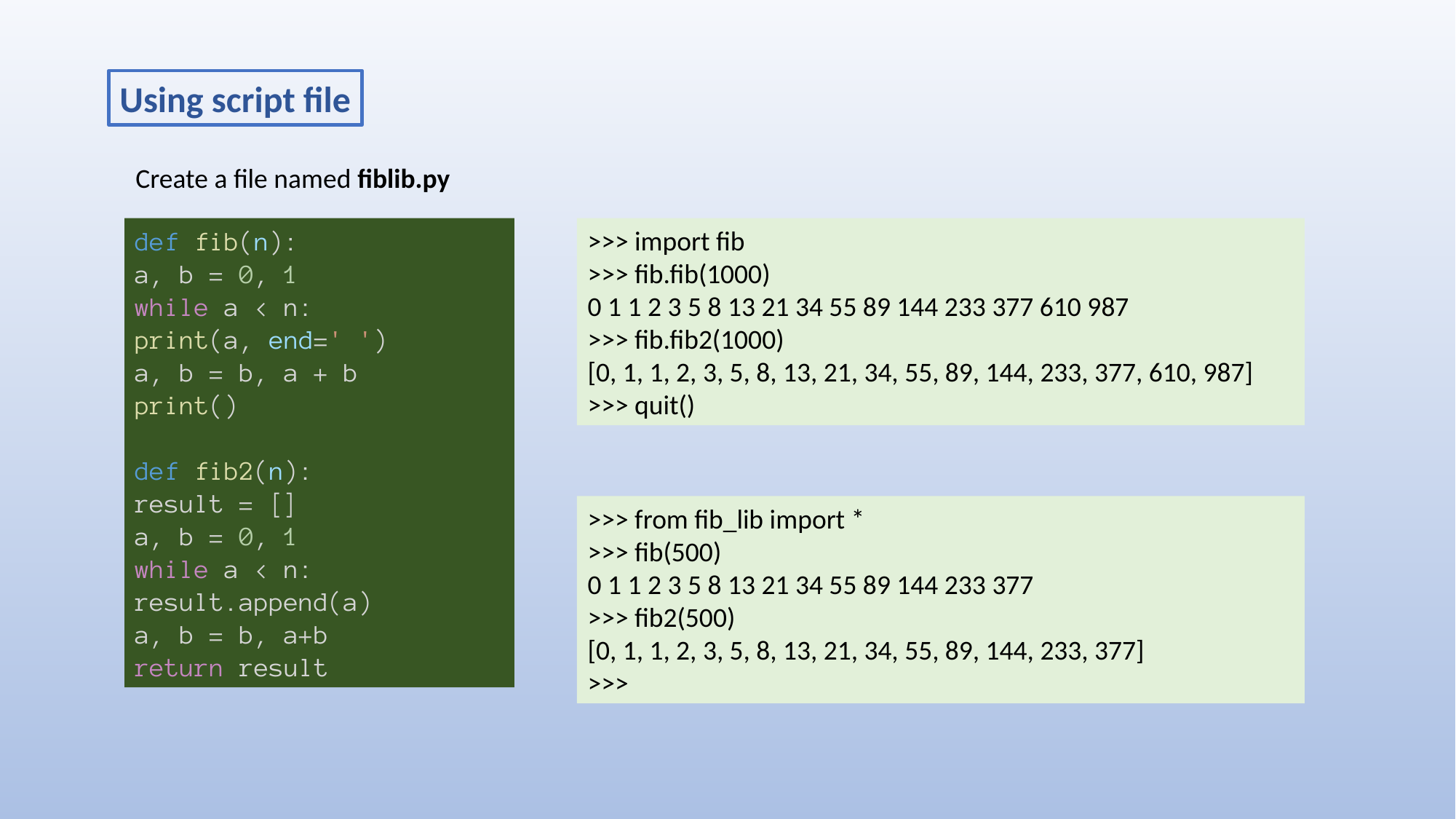

Using script file
Create a file named fiblib.py
def fib(n):
a, b = 0, 1
while a < n:
print(a, end=' ')
a, b = b, a + b
print()
def fib2(n):
result = []
a, b = 0, 1
while a < n:
result.append(a)
a, b = b, a+b
return result
>>> import fib
>>> fib.fib(1000)
0 1 1 2 3 5 8 13 21 34 55 89 144 233 377 610 987
>>> fib.fib2(1000)
[0, 1, 1, 2, 3, 5, 8, 13, 21, 34, 55, 89, 144, 233, 377, 610, 987]
>>> quit()
>>> from fib_lib import *
>>> fib(500)
0 1 1 2 3 5 8 13 21 34 55 89 144 233 377
>>> fib2(500)
[0, 1, 1, 2, 3, 5, 8, 13, 21, 34, 55, 89, 144, 233, 377]
>>>